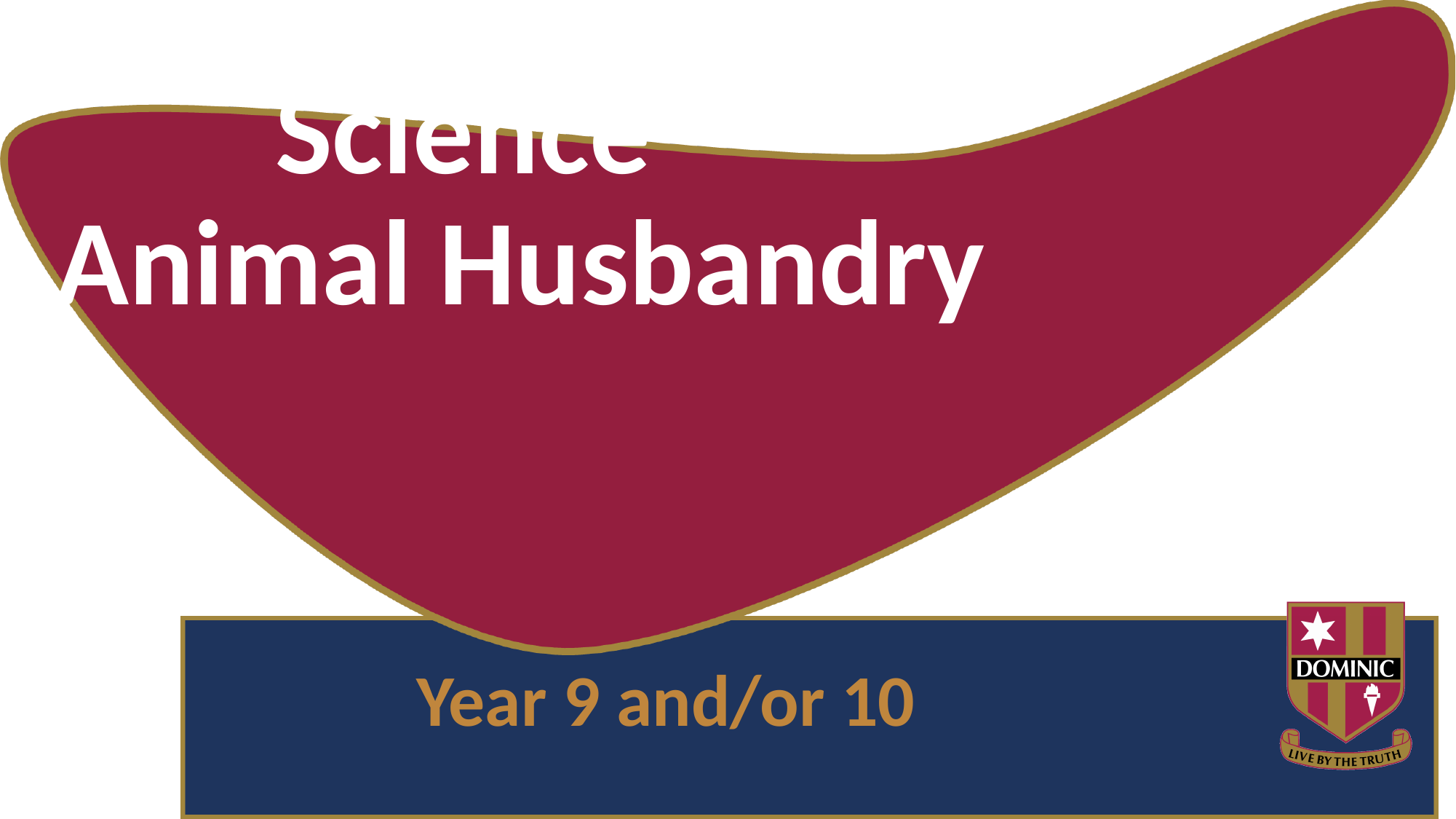

# Science – Animal Husbandry
Year 9 and/or 10